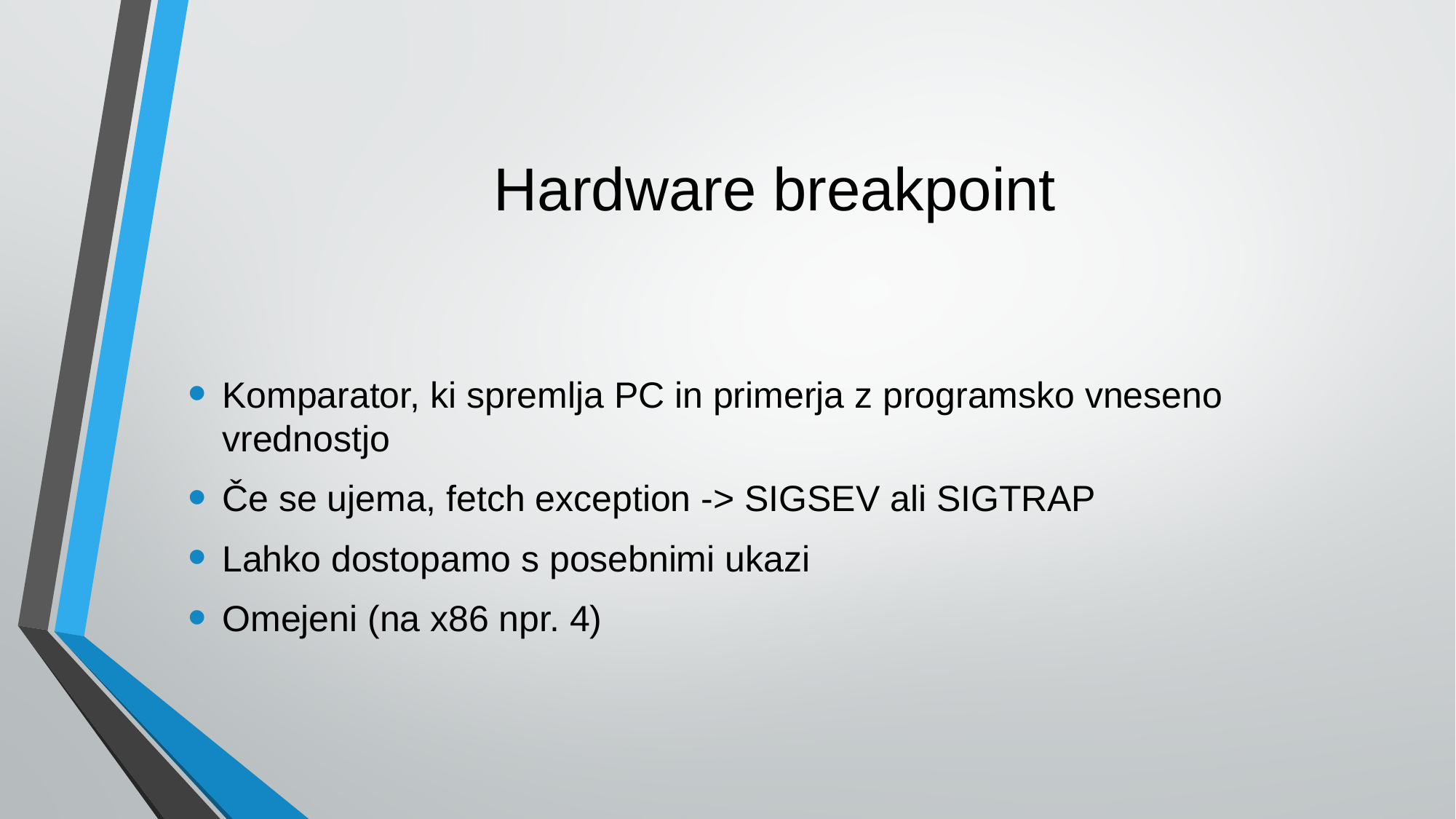

# Hardware breakpoint
Komparator, ki spremlja PC in primerja z programsko vneseno vrednostjo
Če se ujema, fetch exception -> SIGSEV ali SIGTRAP
Lahko dostopamo s posebnimi ukazi
Omejeni (na x86 npr. 4)